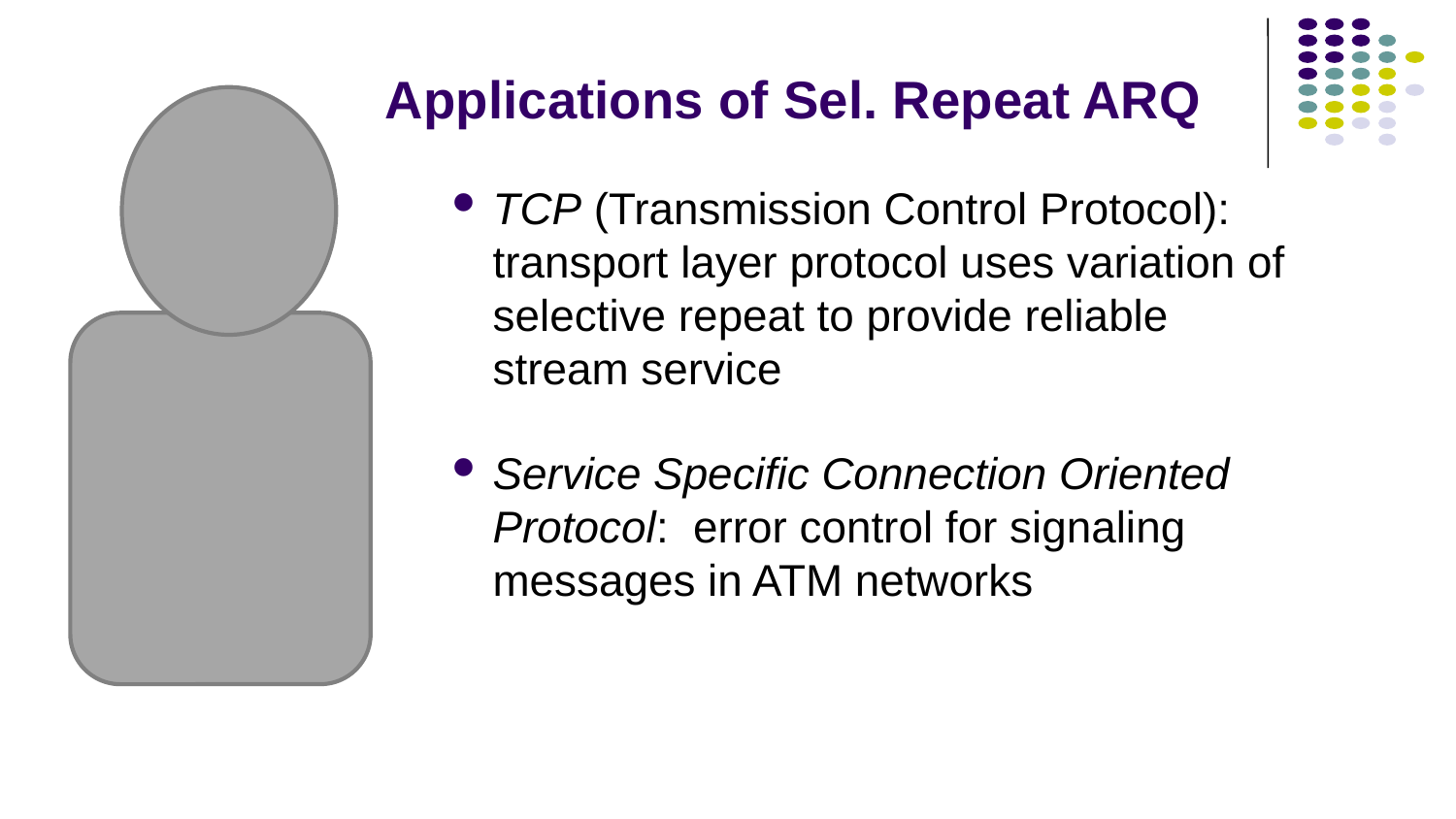

# Applications of Sel. Repeat ARQ

TCP (Transmission Control Protocol):  transport layer protocol uses variation of selective repeat to provide reliable stream service

Service Specific Connection Oriented Protocol:  error control for signaling messages in ATM networks